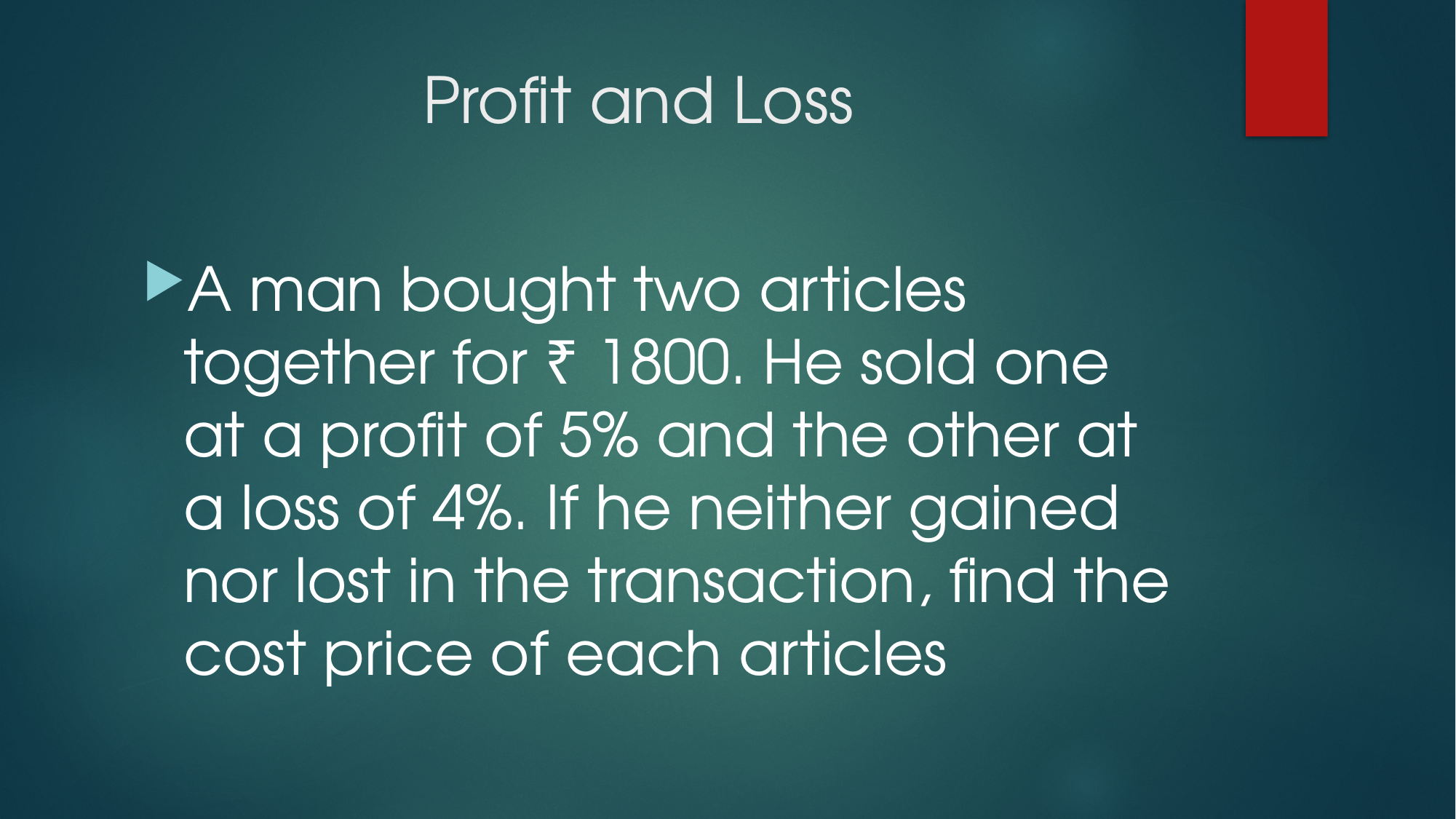

# Profit and Loss
A man bought two articles together for ₹ 1800. He sold one at a profit of 5% and the other at a loss of 4%. If he neither gained nor lost in the transaction, find the cost price of each articles